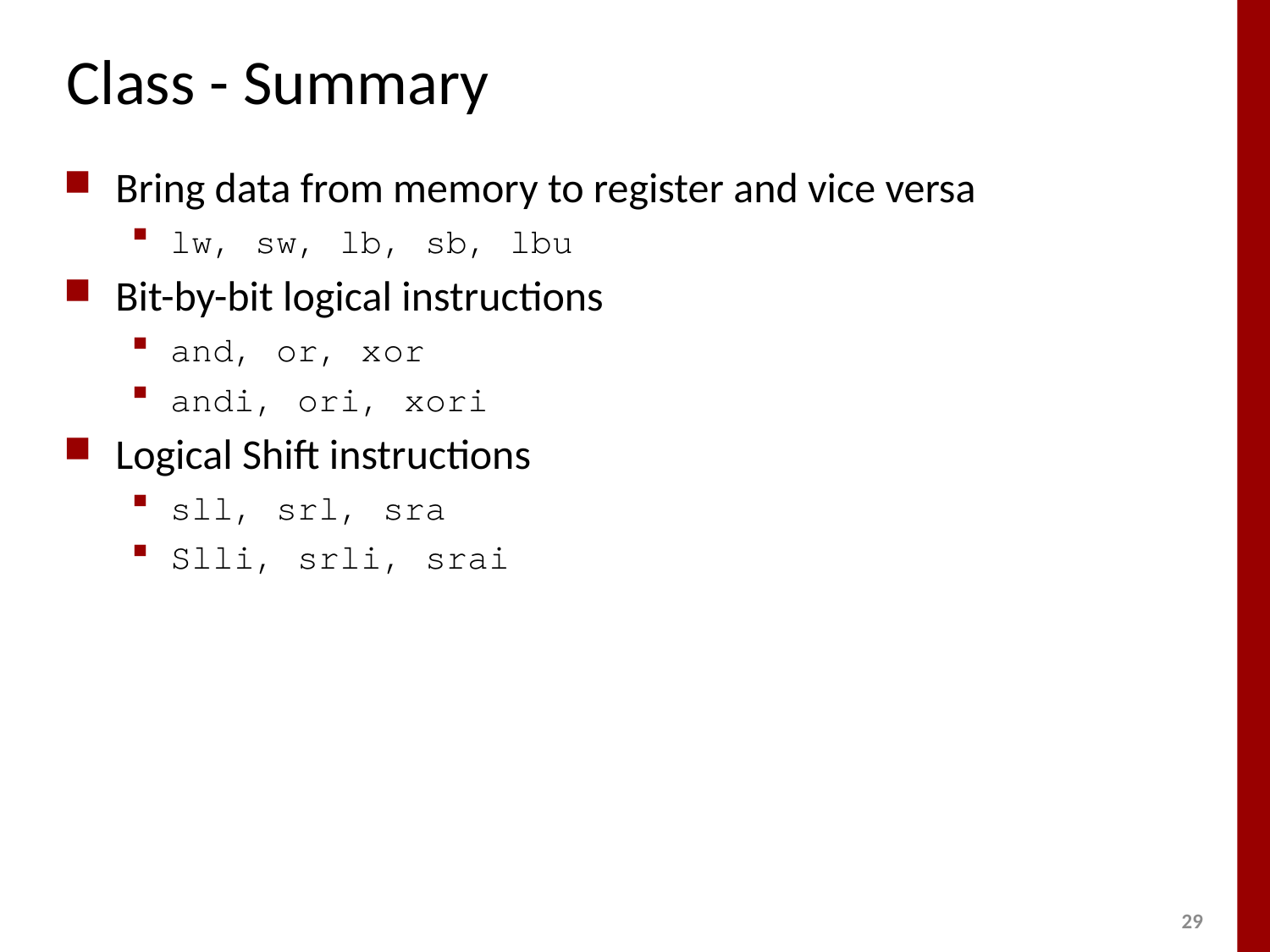

# Class - Summary
Bring data from memory to register and vice versa
lw, sw, lb, sb, lbu
Bit-by-bit logical instructions
and, or, xor
andi, ori, xori
Logical Shift instructions
sll, srl, sra
Slli, srli, srai